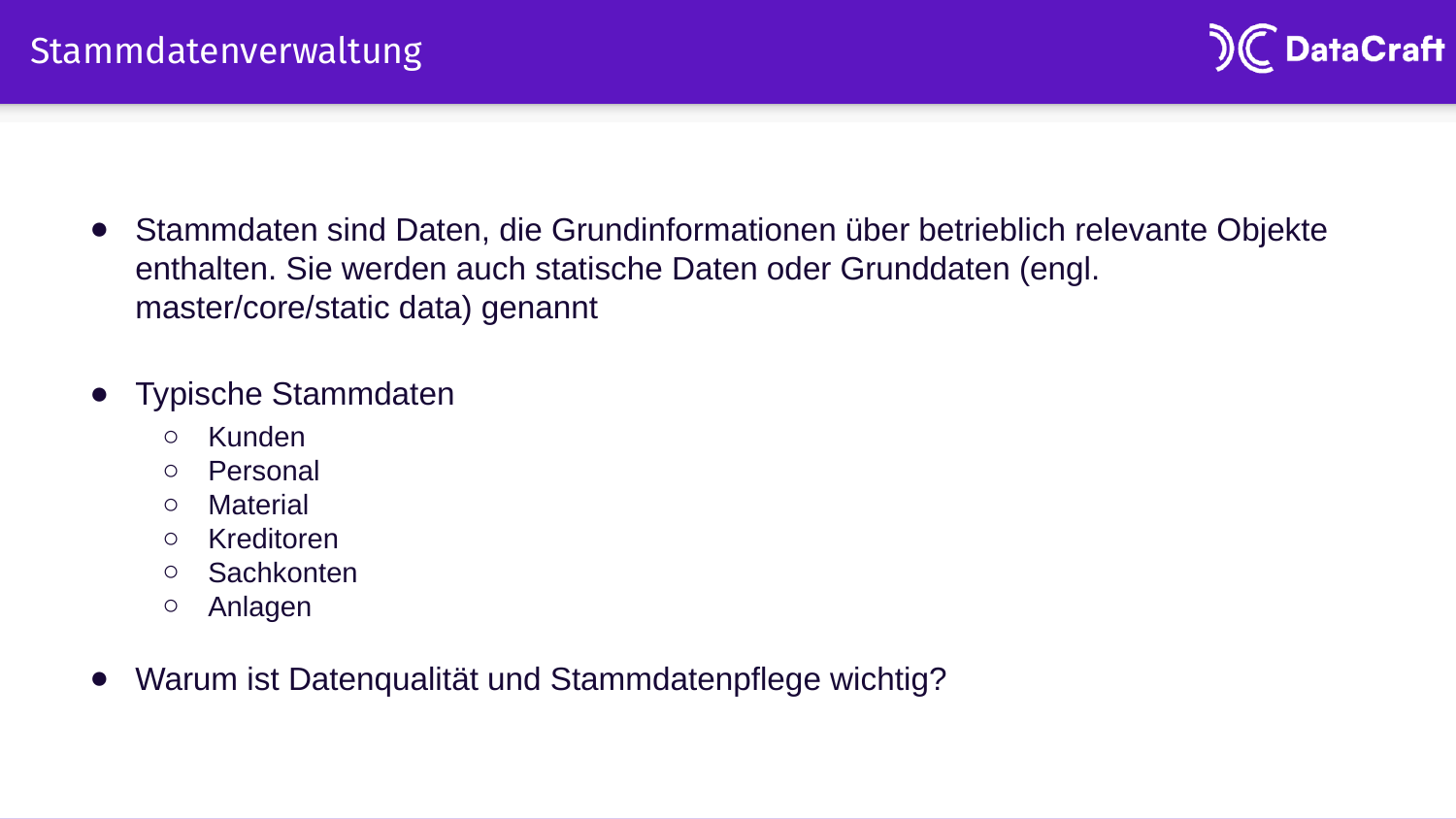

# Stammdatenverwaltung
Stammdaten sind Daten, die Grundinformationen über betrieblich relevante Objekte enthalten. Sie werden auch statische Daten oder Grunddaten (engl. master/core/static data) genannt

Typische Stammdaten
Kunden
Personal
Material
Kreditoren
Sachkonten
Anlagen

Warum ist Datenqualität und Stammdatenpflege wichtig?